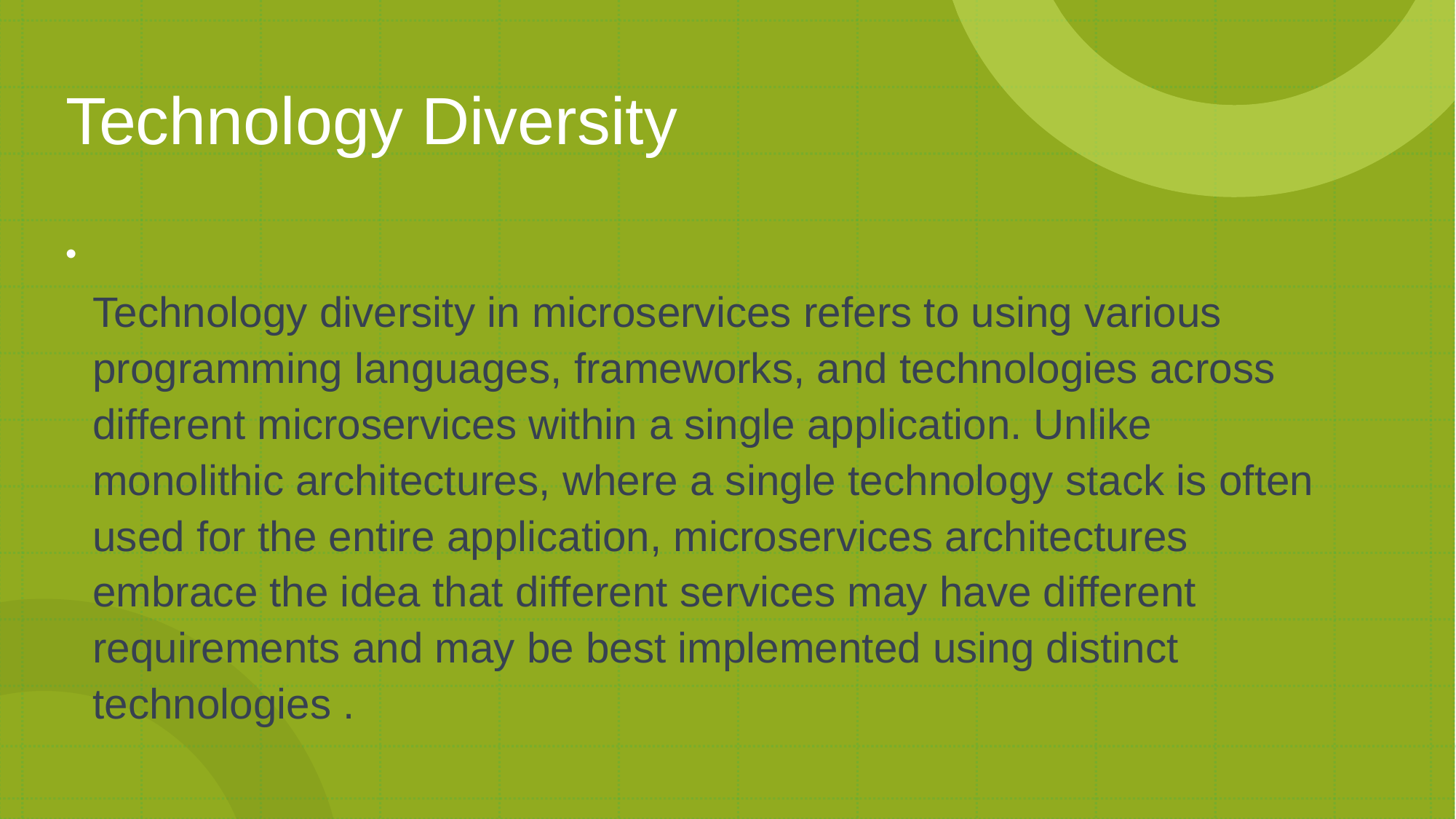

# Technology Diversity
Technology diversity in microservices refers to using various programming languages, frameworks, and technologies across different microservices within a single application. Unlike monolithic architectures, where a single technology stack is often used for the entire application, microservices architectures embrace the idea that different services may have different requirements and may be best implemented using distinct technologies .